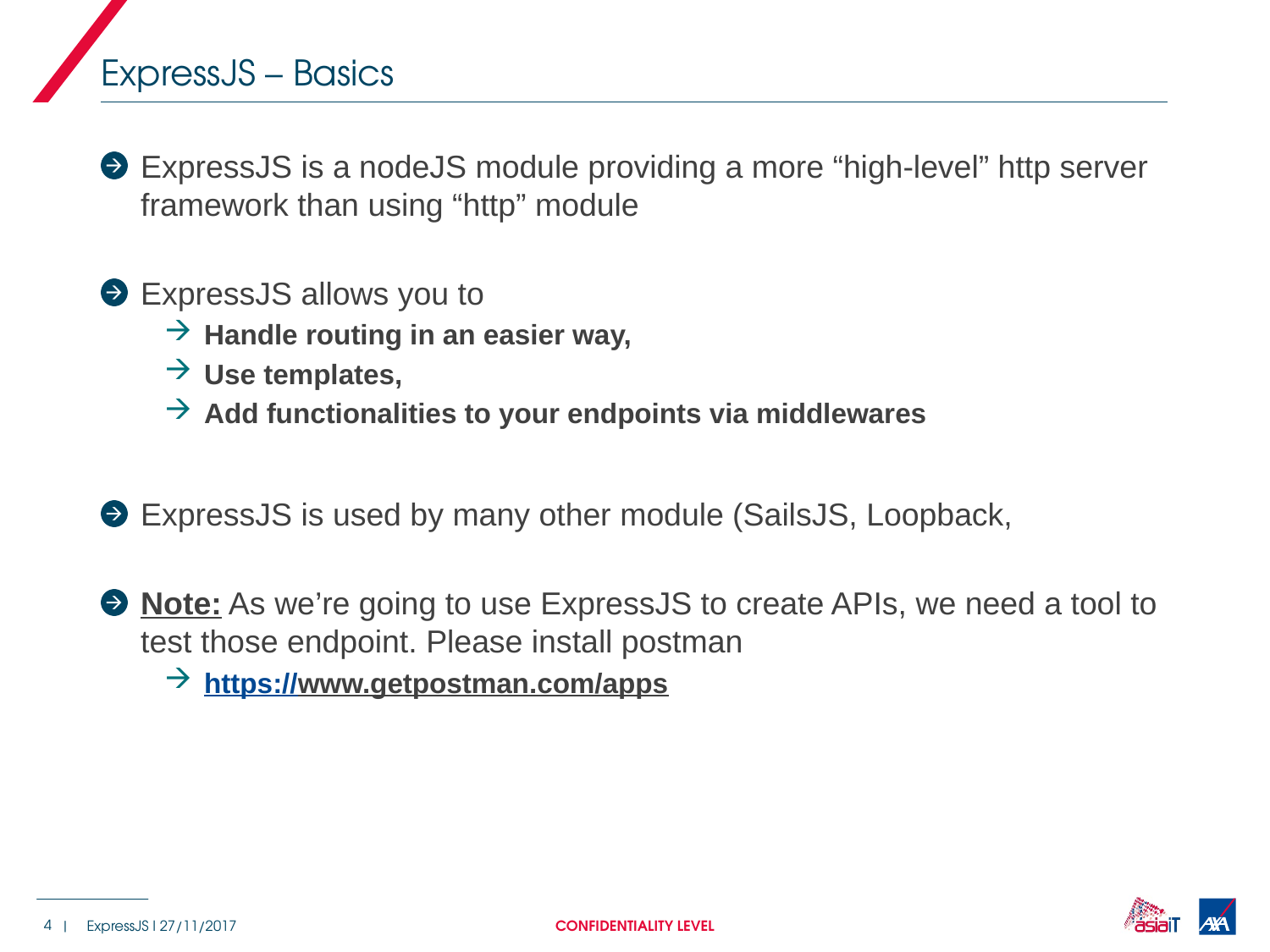

# ExpressJS – Basics
ExpressJS is a nodeJS module providing a more “high-level” http server framework than using “http” module

ExpressJS allows you to
Handle routing in an easier way,
Use templates,
Add functionalities to your endpoints via middlewares

ExpressJS is used by many other module (SailsJS, Loopback,

Note: As we’re going to use ExpressJS to create APIs, we need a tool to test those endpoint. Please install postman
https://www.getpostman.com/apps

4   |
CONFIDENTIALITY LEVEL
ExpressJS I 27/11/2017